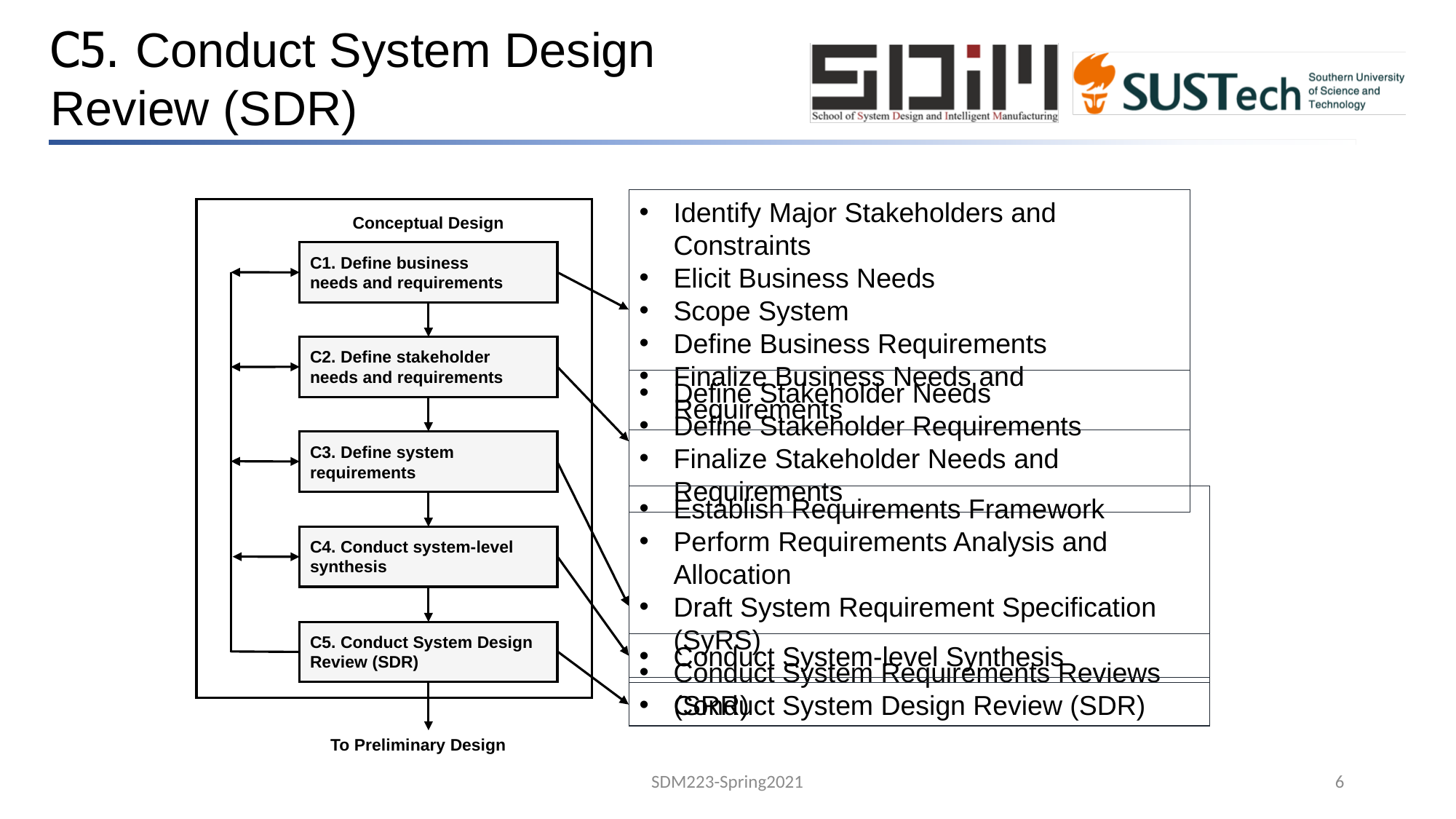

C5. Conduct System Design Review (SDR)
Identify Major Stakeholders and Constraints
Elicit Business Needs
Scope System
Define Business Requirements
Finalize Business Needs and Requirements

Conceptual Design

C1. Define business
needs and requirements

C2. Define stakeholder
needs and requirements
Define Stakeholder Needs
Define Stakeholder Requirements
Finalize Stakeholder Needs and Requirements

C3. Define system requirements
Establish Requirements Framework
Perform Requirements Analysis and Allocation
Draft System Requirement Specification (SyRS)
Conduct System Requirements Reviews (SRR)

C4. Conduct system-level synthesis

C5. Conduct System Design Review (SDR)
Conduct System-level Synthesis
Conduct System Design Review (SDR)
To Preliminary Design
SDM223-Spring2021
6